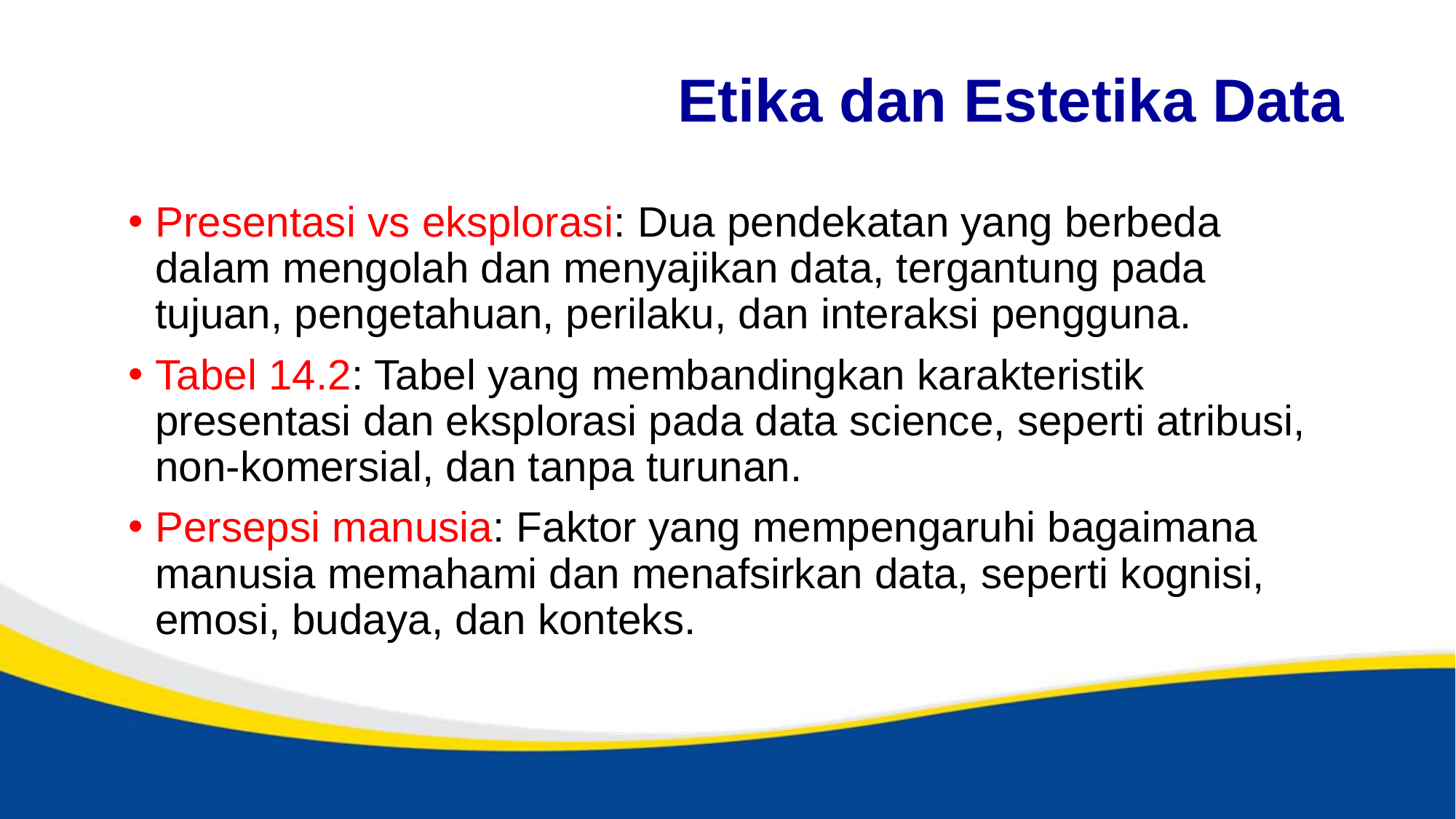

# Etika dan Estetika Data
Presentasi vs eksplorasi: Dua pendekatan yang berbeda dalam mengolah dan menyajikan data, tergantung pada tujuan, pengetahuan, perilaku, dan interaksi pengguna.
Tabel 14.2: Tabel yang membandingkan karakteristik presentasi dan eksplorasi pada data science, seperti atribusi, non-komersial, dan tanpa turunan.
Persepsi manusia: Faktor yang mempengaruhi bagaimana manusia memahami dan menafsirkan data, seperti kognisi, emosi, budaya, dan konteks.